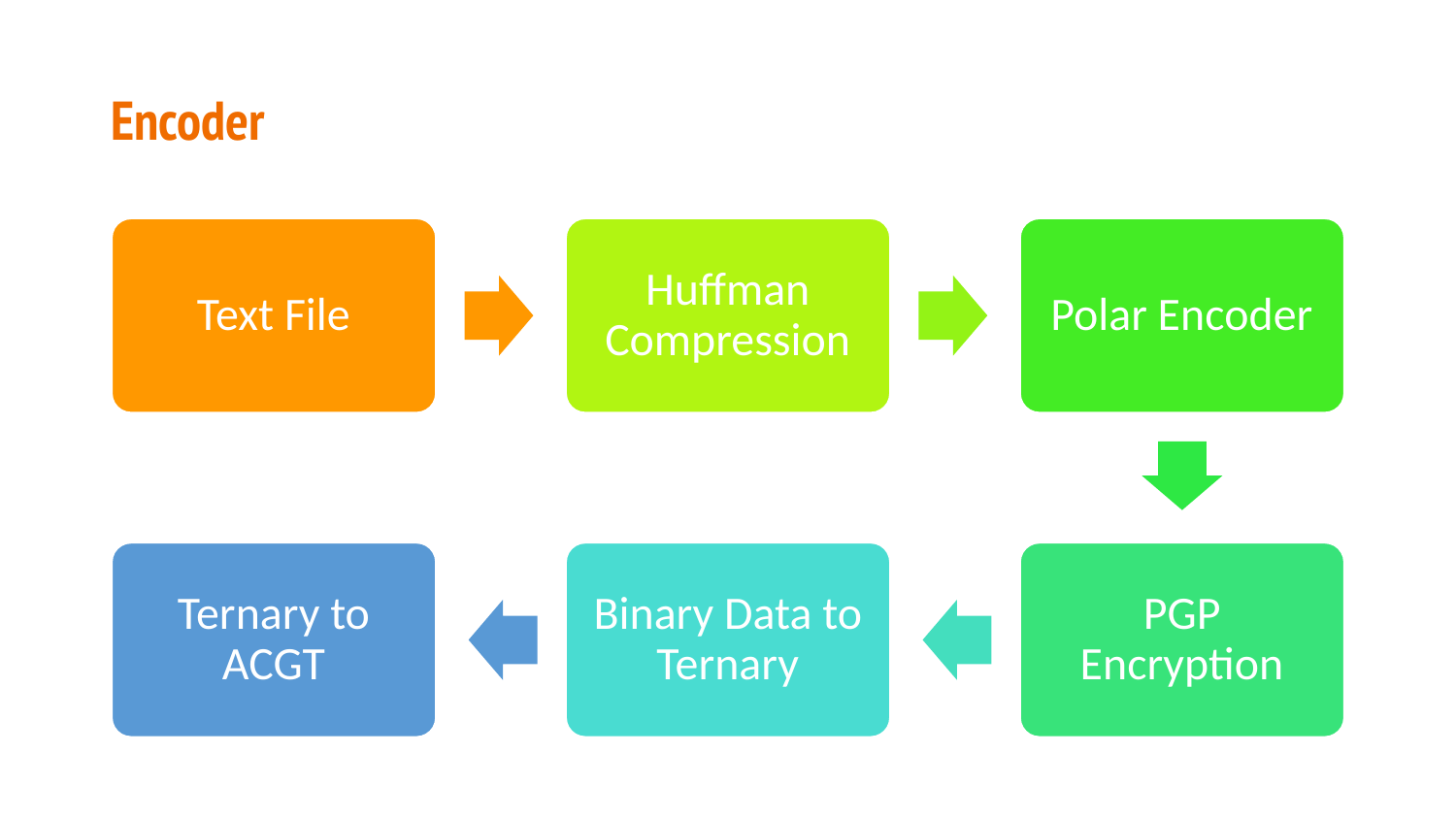

# Encoder

Text File
Huffman Compression
Polar Encoder

Ternary to ACGT
Binary Data to Ternary
PGP Encryption